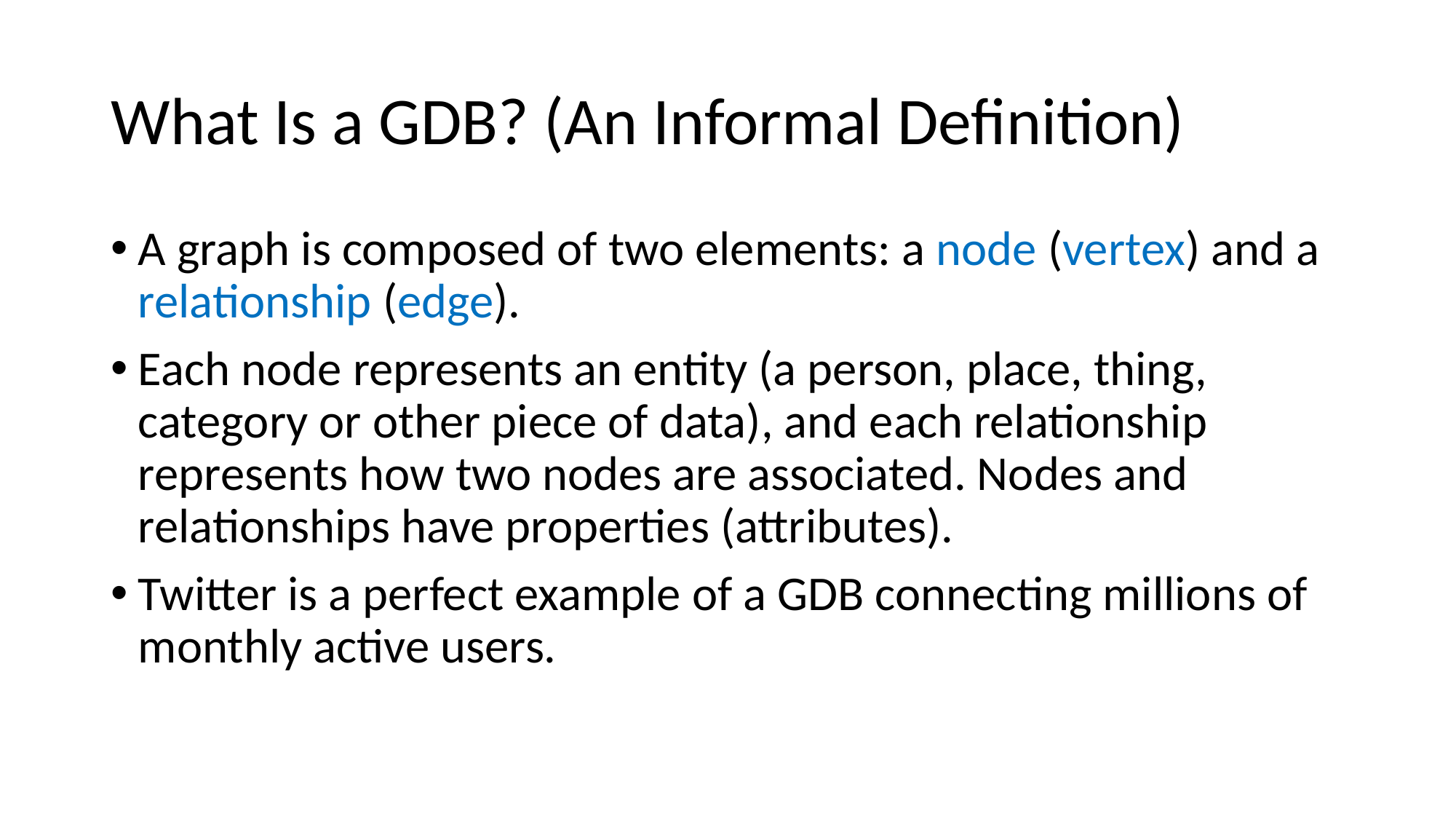

# What Is a GDB? (An Informal Definition)
A graph is composed of two elements: a node (vertex) and a relationship (edge).
Each node represents an entity (a person, place, thing, category or other piece of data), and each relationship represents how two nodes are associated. Nodes and relationships have properties (attributes).
Twitter is a perfect example of a GDB connecting millions of monthly active users.